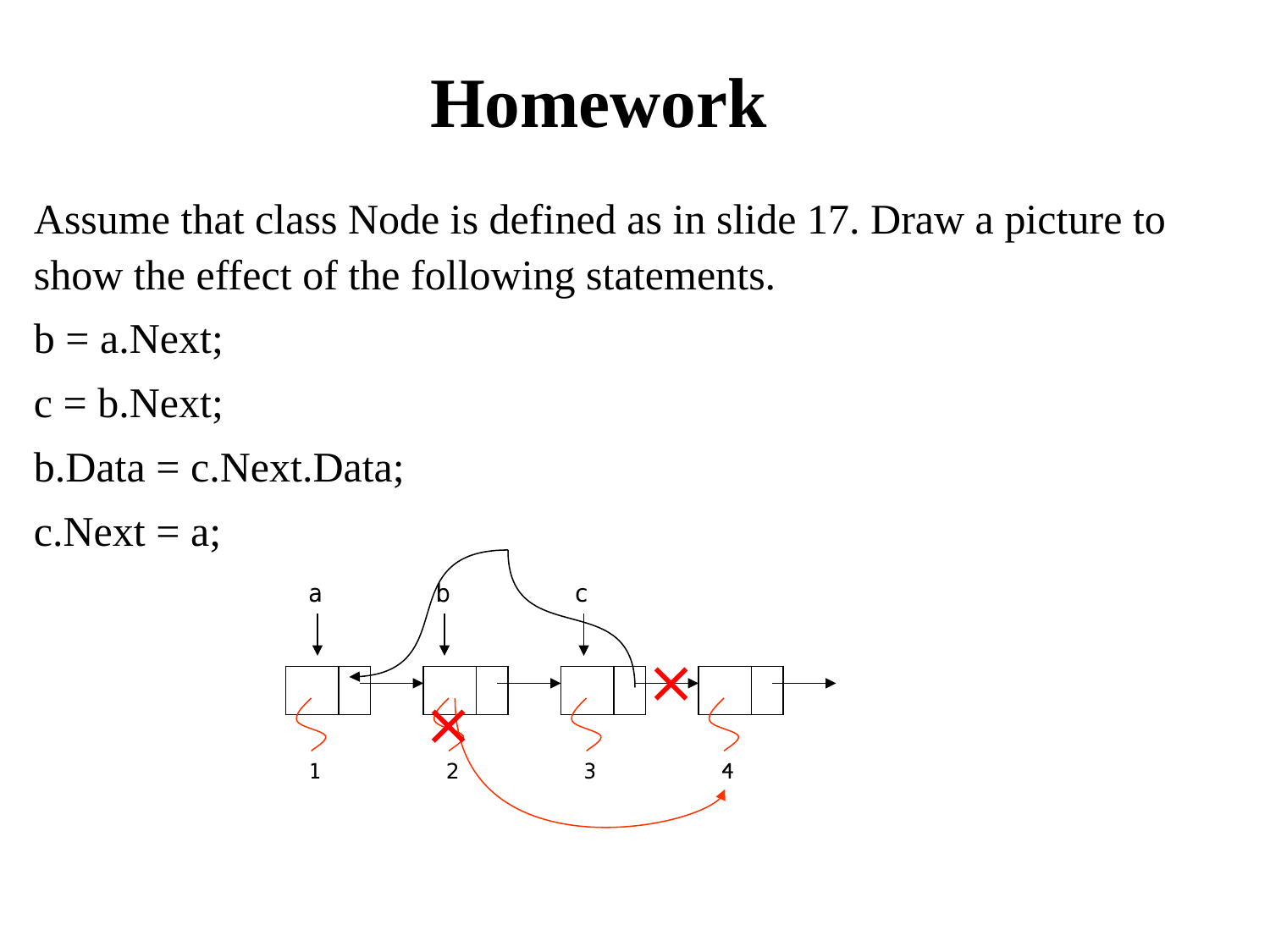

# Homework
Assume that class Node is defined as in slide 17. Draw a picture to show the effect of the following statements.
b = a.Next;
c = b.Next;
b.Data = c.Next.Data;
c.Next = a;
a
b
c
×
|  |  |
| --- | --- |
|  |  |
| --- | --- |
|  |  |
| --- | --- |
|  |  |
| --- | --- |
×

1
2
3
4